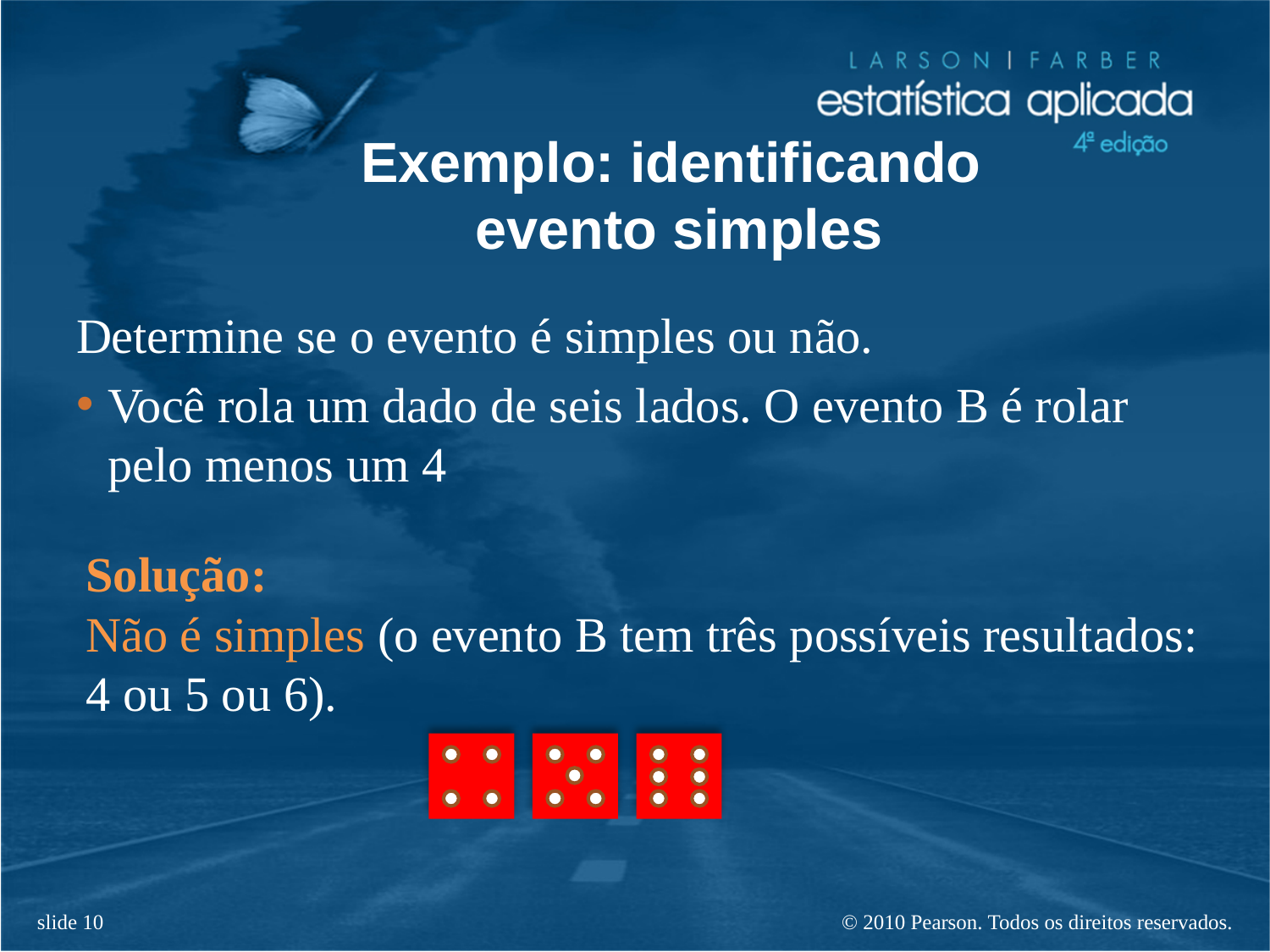

# Exemplo: identificando evento simples
Determine se o evento é simples ou não.
Você rola um dado de seis lados. O evento B é rolar pelo menos um 4

Solução:
Não é simples (o evento B tem três possíveis resultados: 4 ou 5 ou 6).